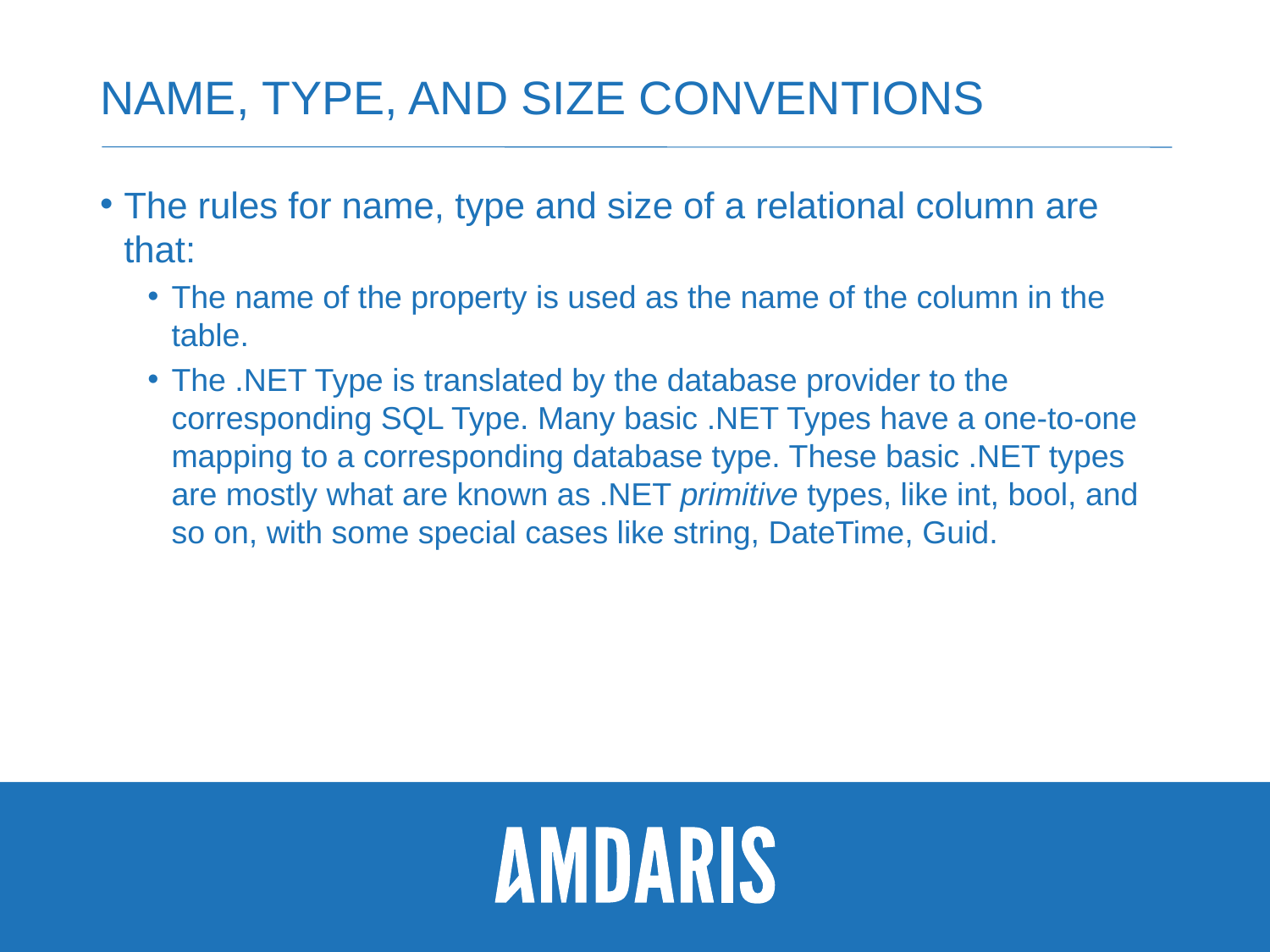

# Name, type, and size conventions
The rules for name, type and size of a relational column are that:
The name of the property is used as the name of the column in the table.
The .NET Type is translated by the database provider to the corresponding SQL Type. Many basic .NET Types have a one-to-one mapping to a corresponding database type. These basic .NET types are mostly what are known as .NET primitive types, like int, bool, and so on, with some special cases like string, DateTime, Guid.